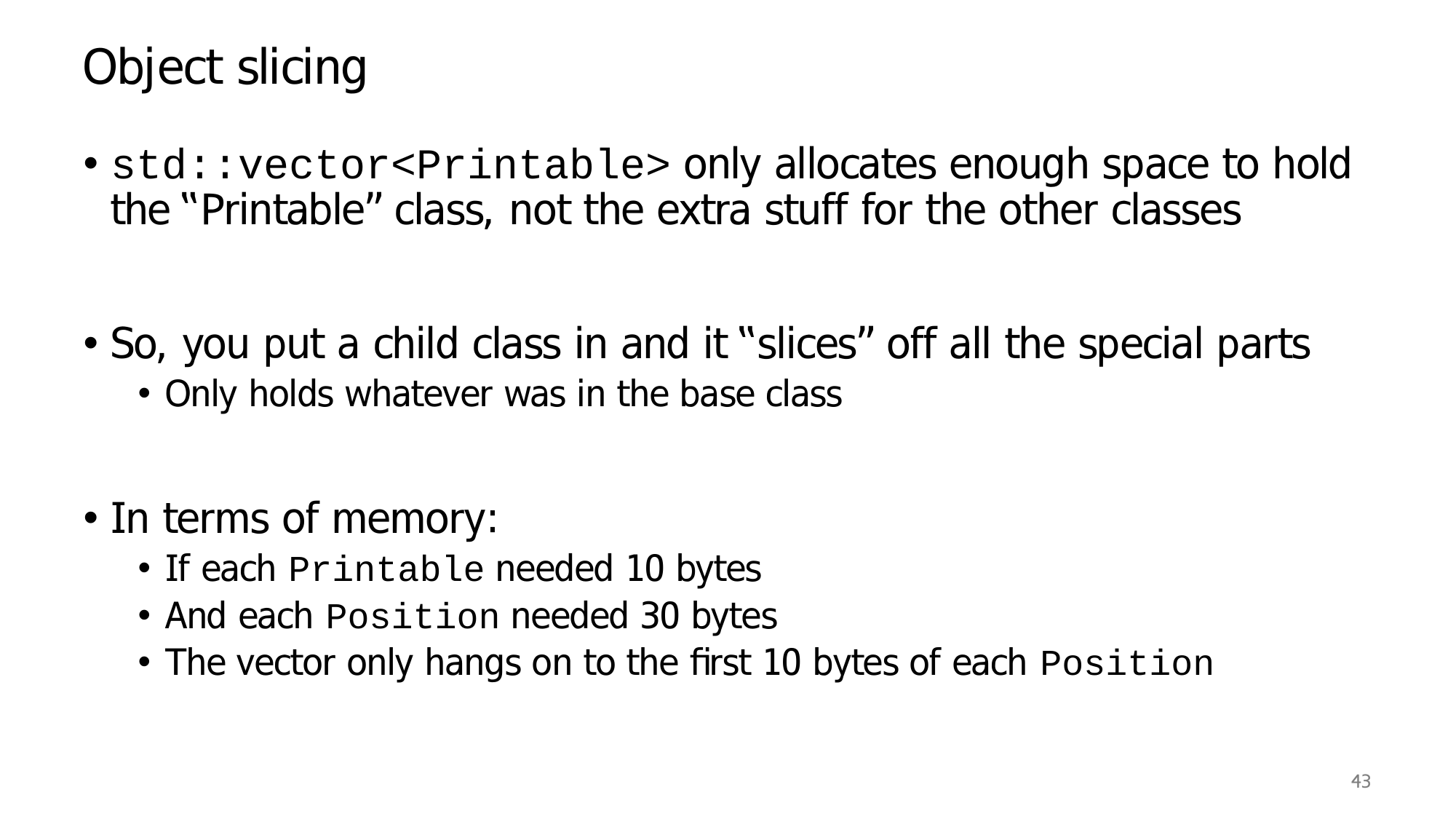

# Object slicing
std::vector<Printable> only allocates enough space to hold the “Printable” class, not the extra stuff for the other classes

So, you put a child class in and it “slices” off all the special parts
Only holds whatever was in the base class

In terms of memory:
If each Printable needed 10 bytes
And each Position needed 30 bytes
The vector only hangs on to the first 10 bytes of each Position

43